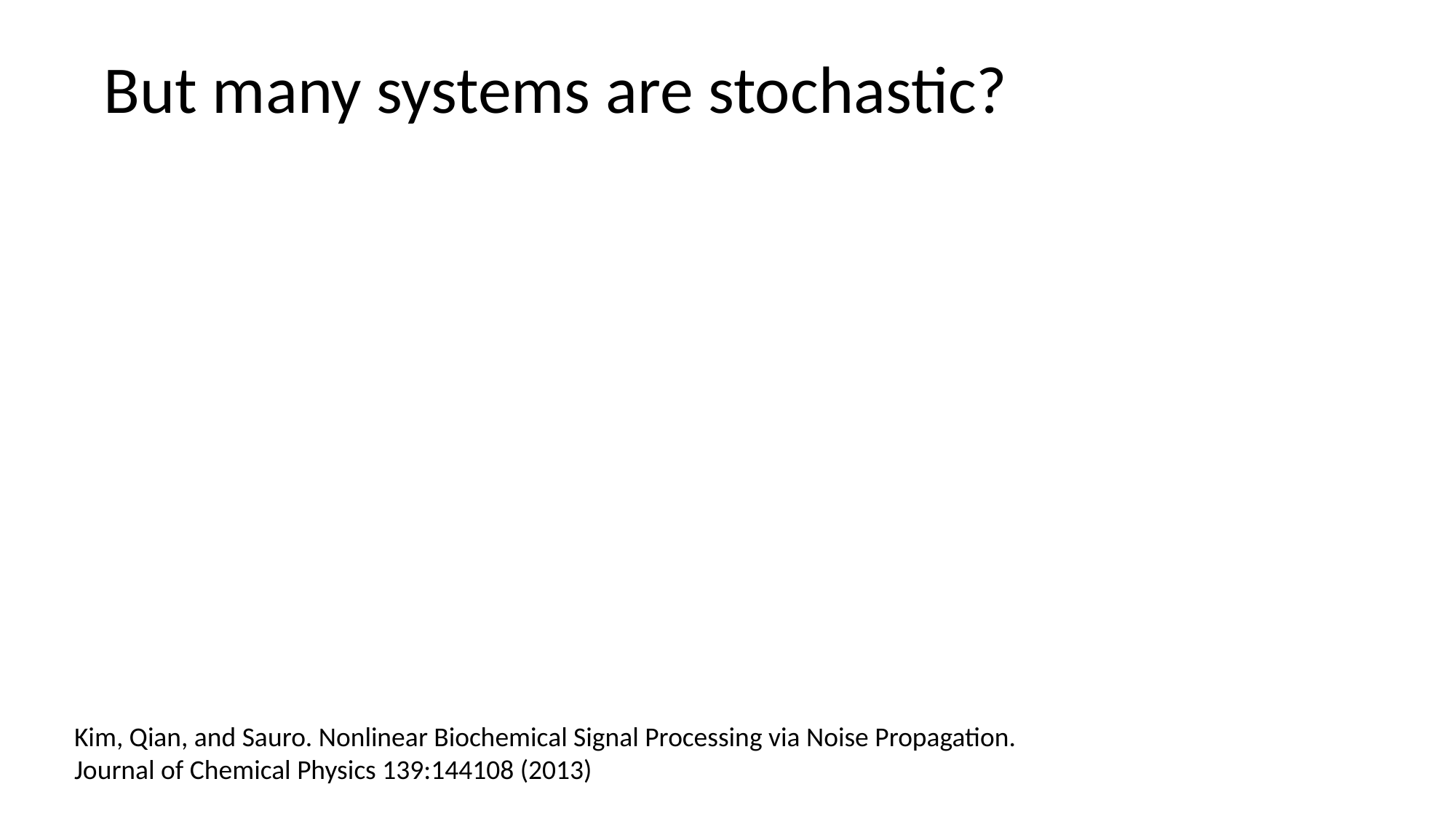

# But many systems are stochastic?
Kim, Qian, and Sauro. Nonlinear Biochemical Signal Processing via Noise Propagation. Journal of Chemical Physics 139:144108 (2013)